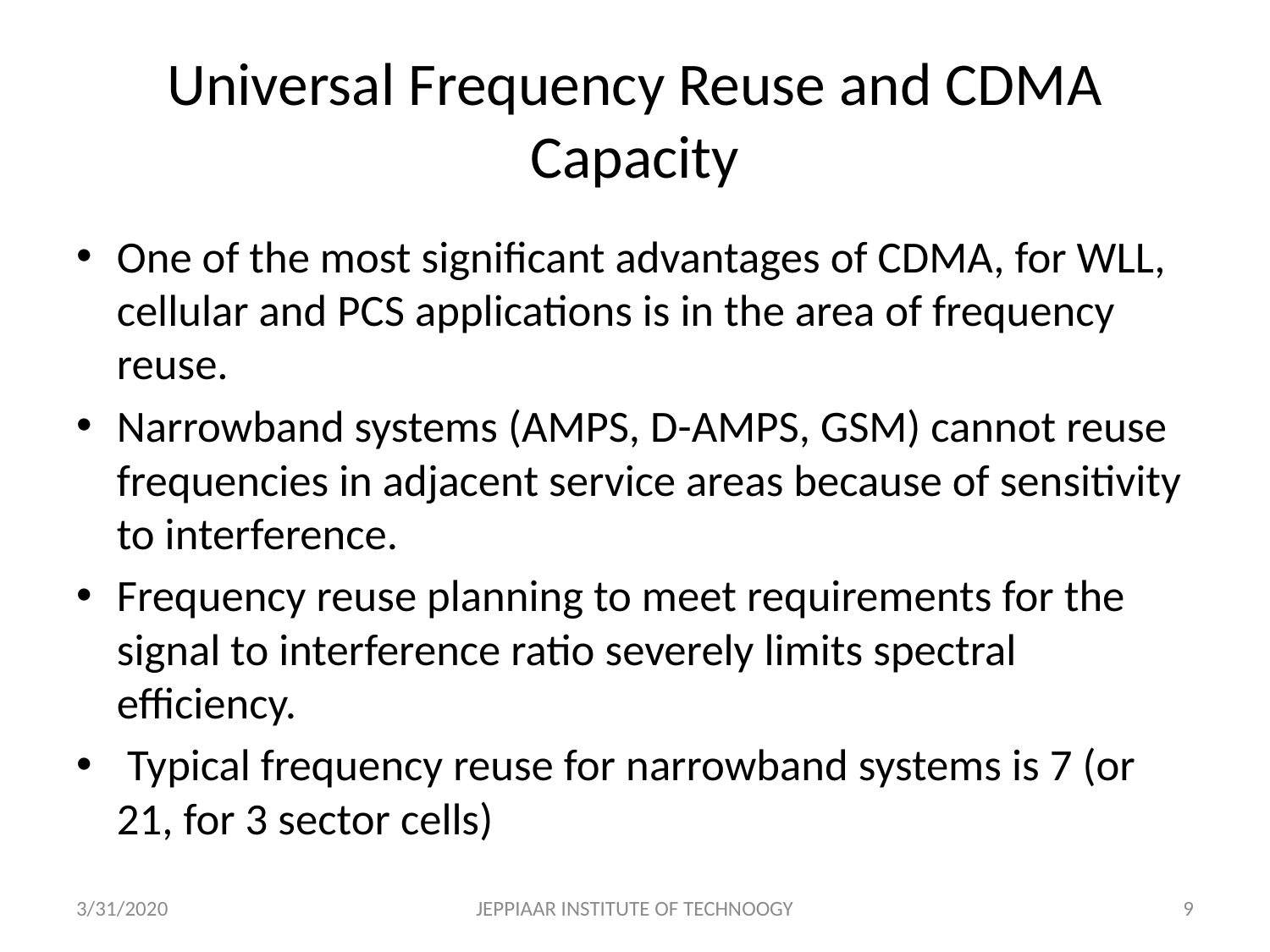

# Universal Frequency Reuse and CDMA Capacity
One of the most significant advantages of CDMA, for WLL, cellular and PCS applications is in the area of frequency reuse.
Narrowband systems (AMPS, D-AMPS, GSM) cannot reuse frequencies in adjacent service areas because of sensitivity to interference.
Frequency reuse planning to meet requirements for the signal to interference ratio severely limits spectral efficiency.
 Typical frequency reuse for narrowband systems is 7 (or 21, for 3 sector cells)
3/31/2020
JEPPIAAR INSTITUTE OF TECHNOOGY
9